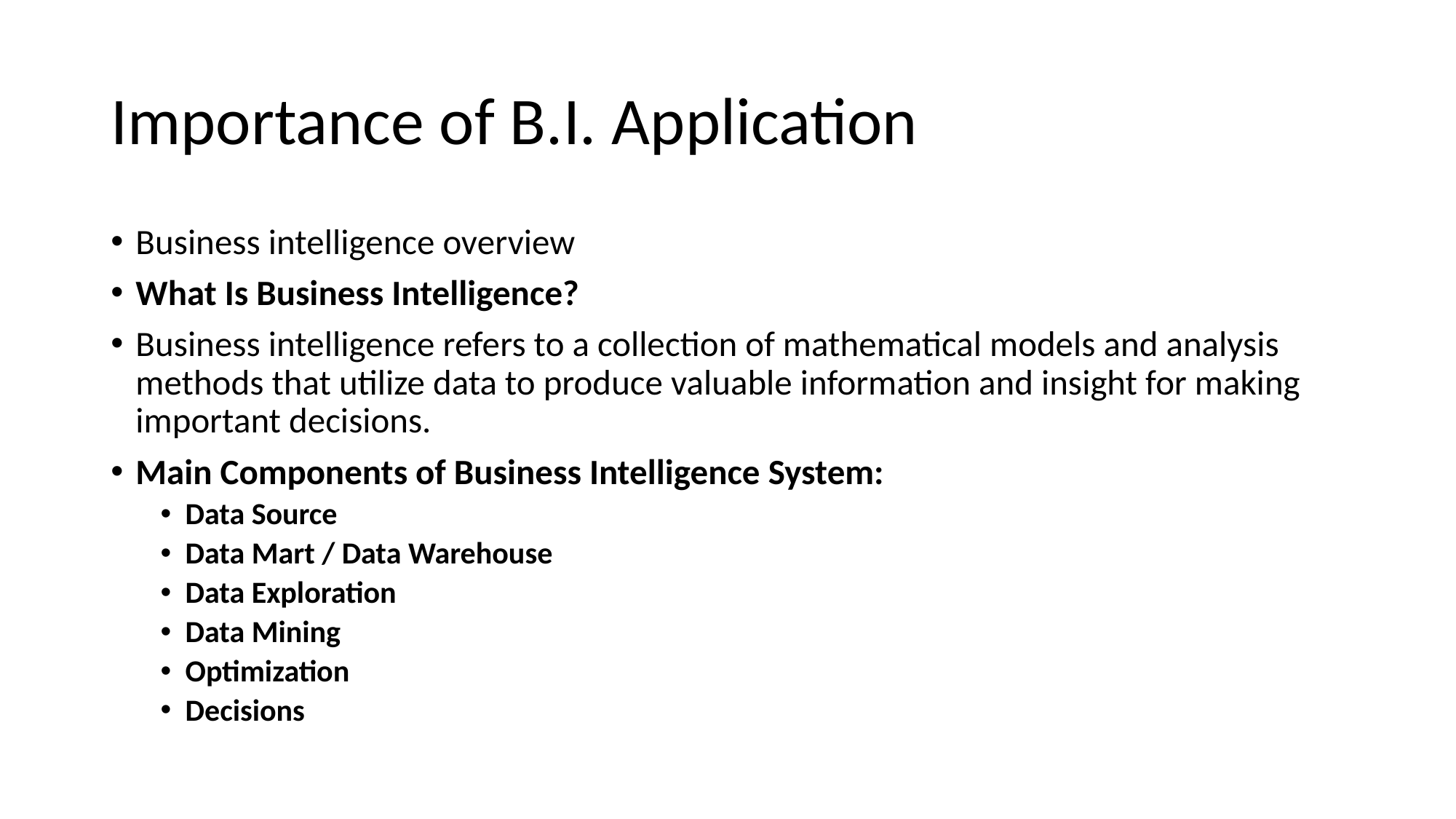

# Importance of B.I. Application
Business intelligence overview
What Is Business Intelligence?
Business intelligence refers to a collection of mathematical models and analysis methods that utilize data to produce valuable information and insight for making important decisions.
Main Components of Business Intelligence System:
Data Source
Data Mart / Data Warehouse
Data Exploration
Data Mining
Optimization
Decisions